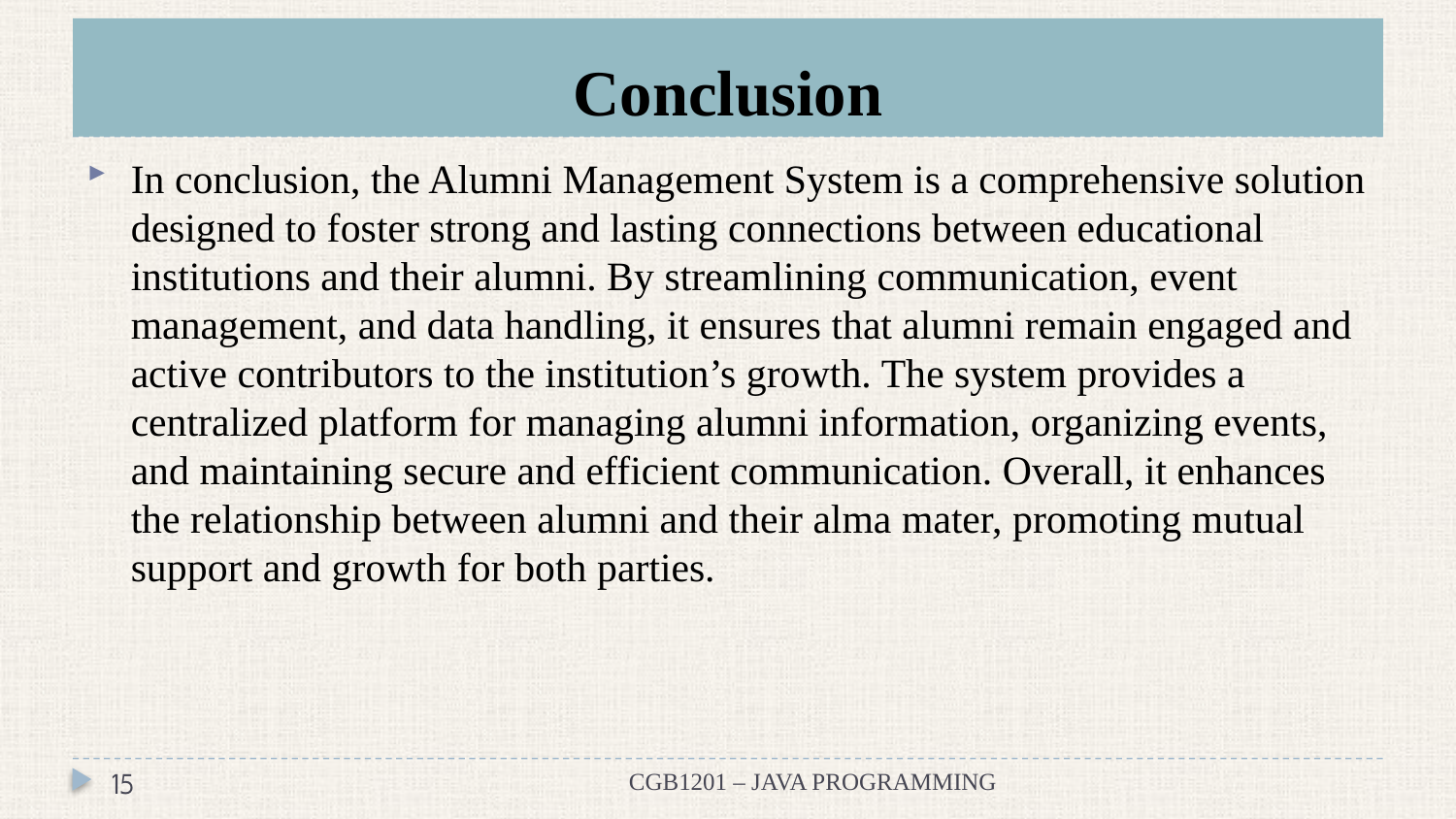

# Conclusion
In conclusion, the Alumni Management System is a comprehensive solution designed to foster strong and lasting connections between educational institutions and their alumni. By streamlining communication, event management, and data handling, it ensures that alumni remain engaged and active contributors to the institution’s growth. The system provides a centralized platform for managing alumni information, organizing events, and maintaining secure and efficient communication. Overall, it enhances the relationship between alumni and their alma mater, promoting mutual support and growth for both parties.
15
CGB1201 – JAVA PROGRAMMING